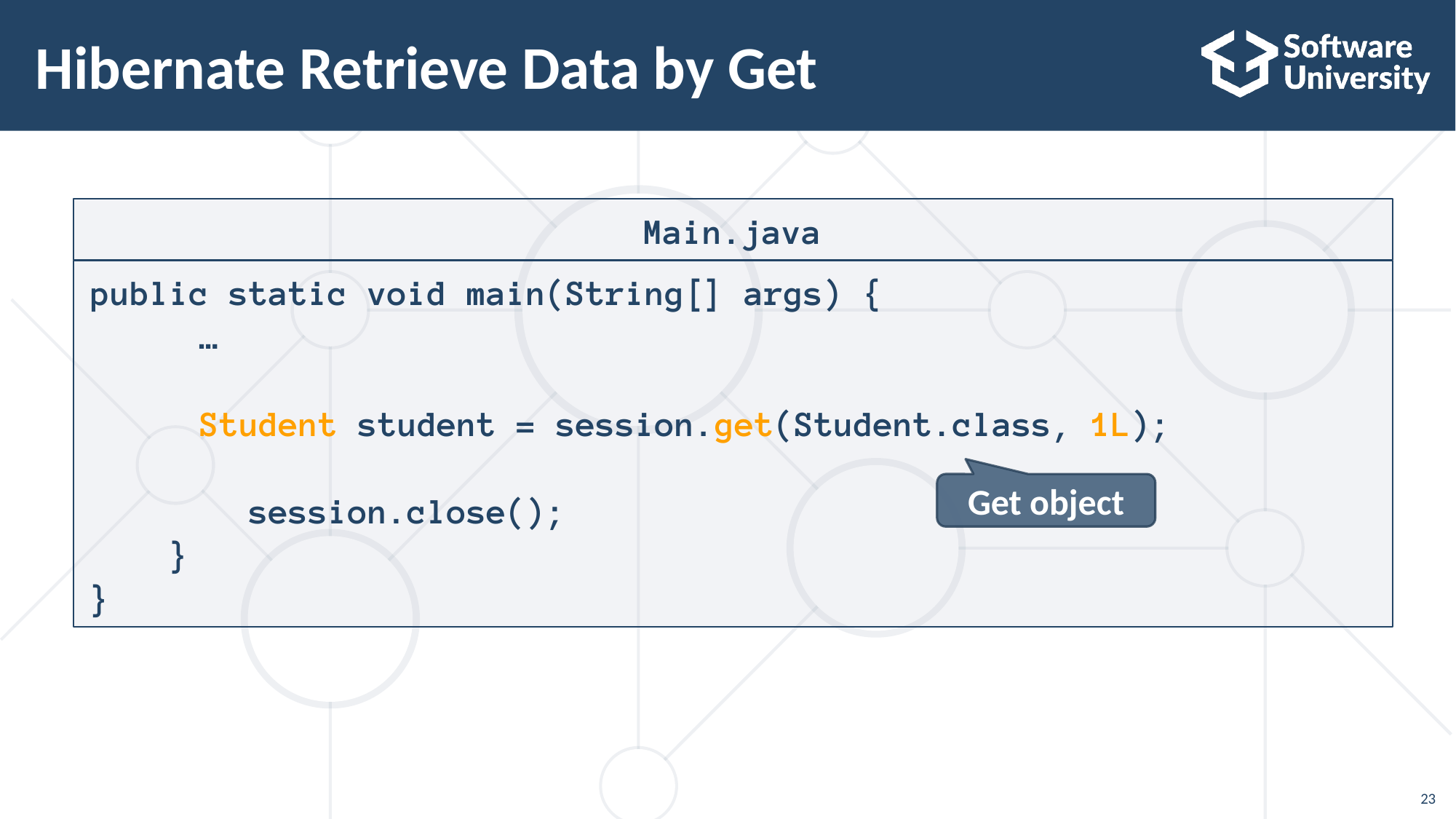

# Hibernate Retrieve Data by Get
Main.java
public static void main(String[] args) {
	…

	Student student = session.get(Student.class, 1L);

        session.close();
    }
}
Get object
23